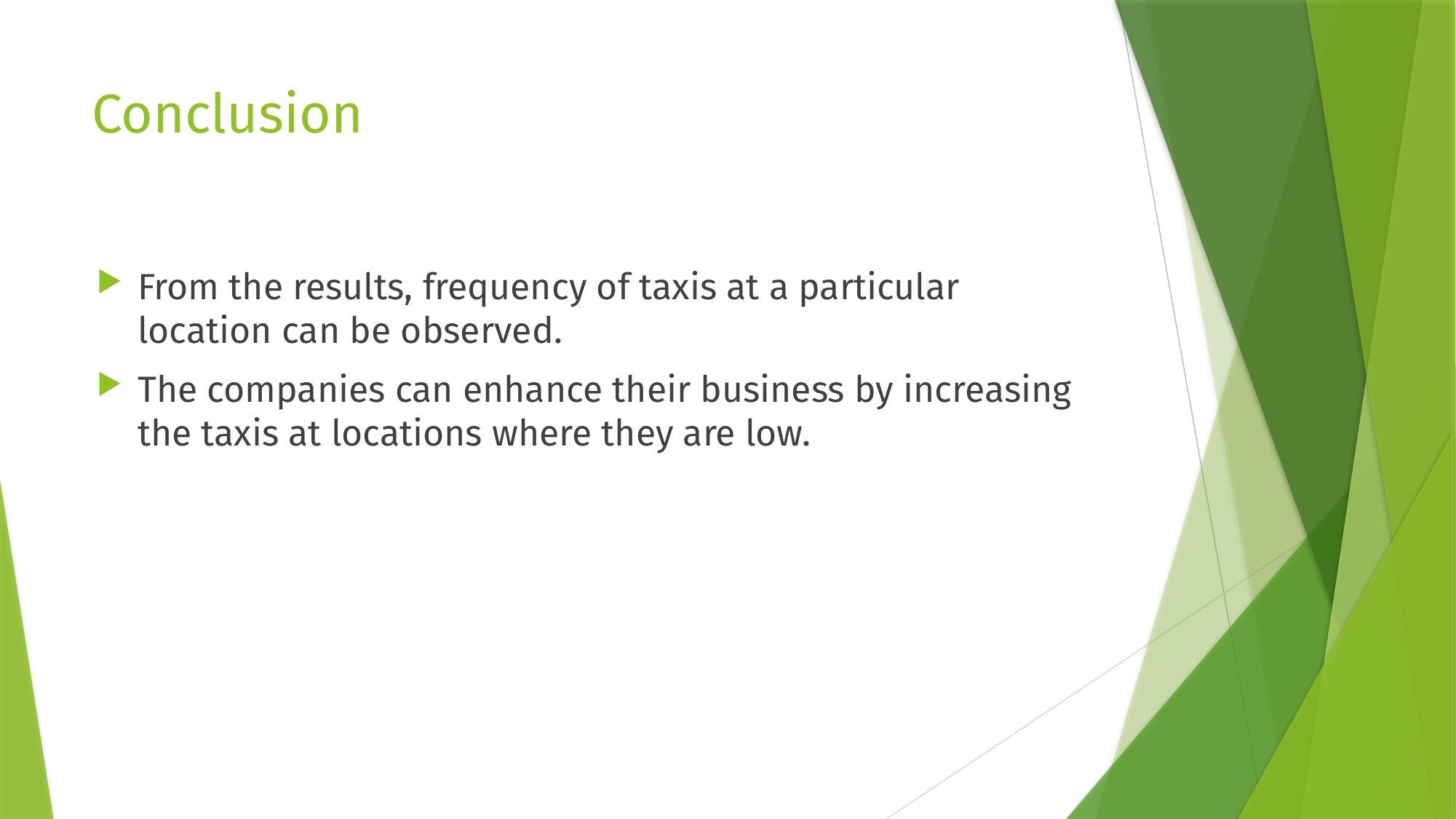

# Conclusion
From the results, frequency of taxis at a particular location can be observed.
The companies can enhance their business by increasing the taxis at locations where they are low.